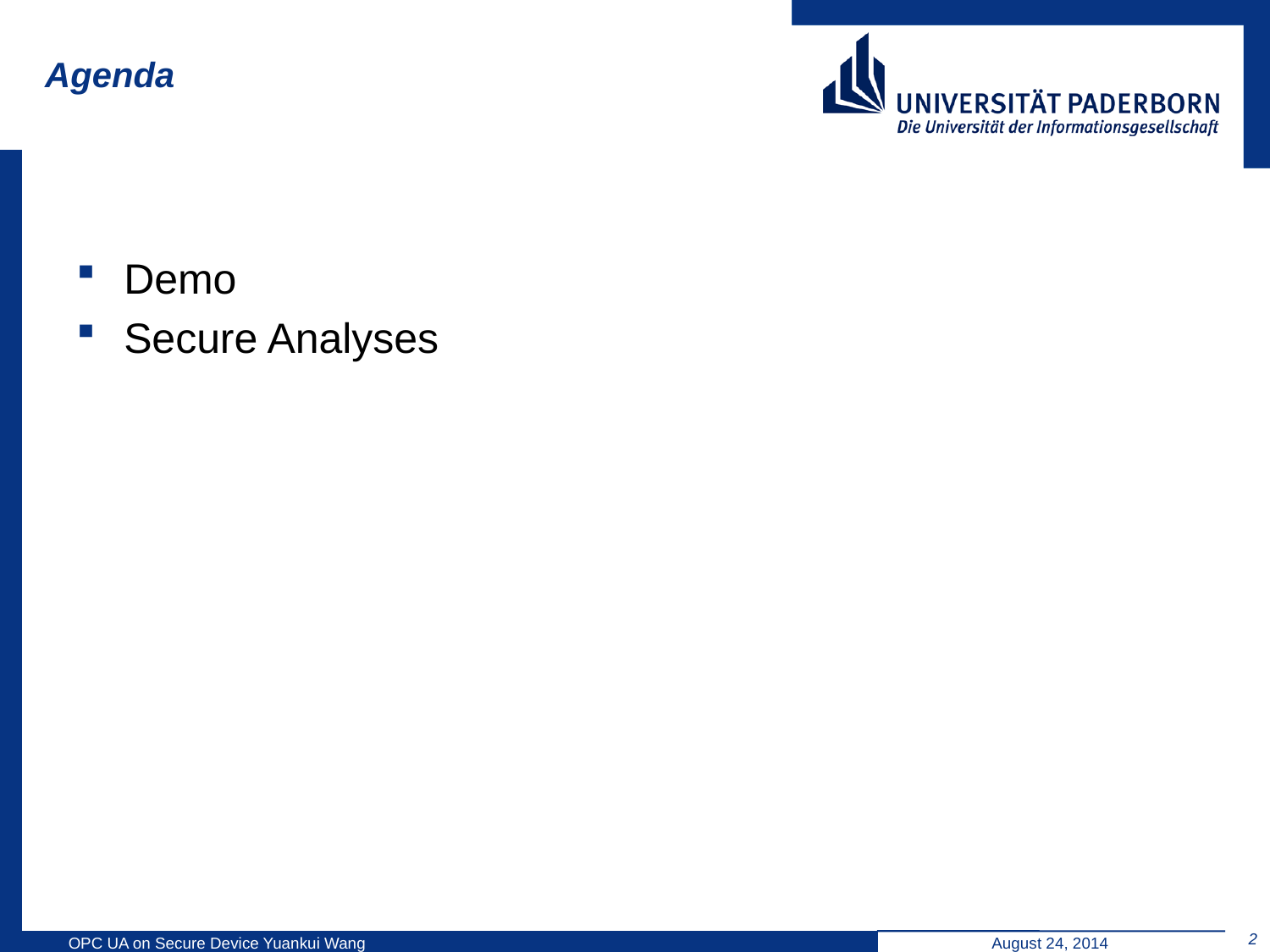

# Agenda

Demo
Secure Analyses
2
OPC UA on Secure Device Yuankui Wang
August 24, 2014